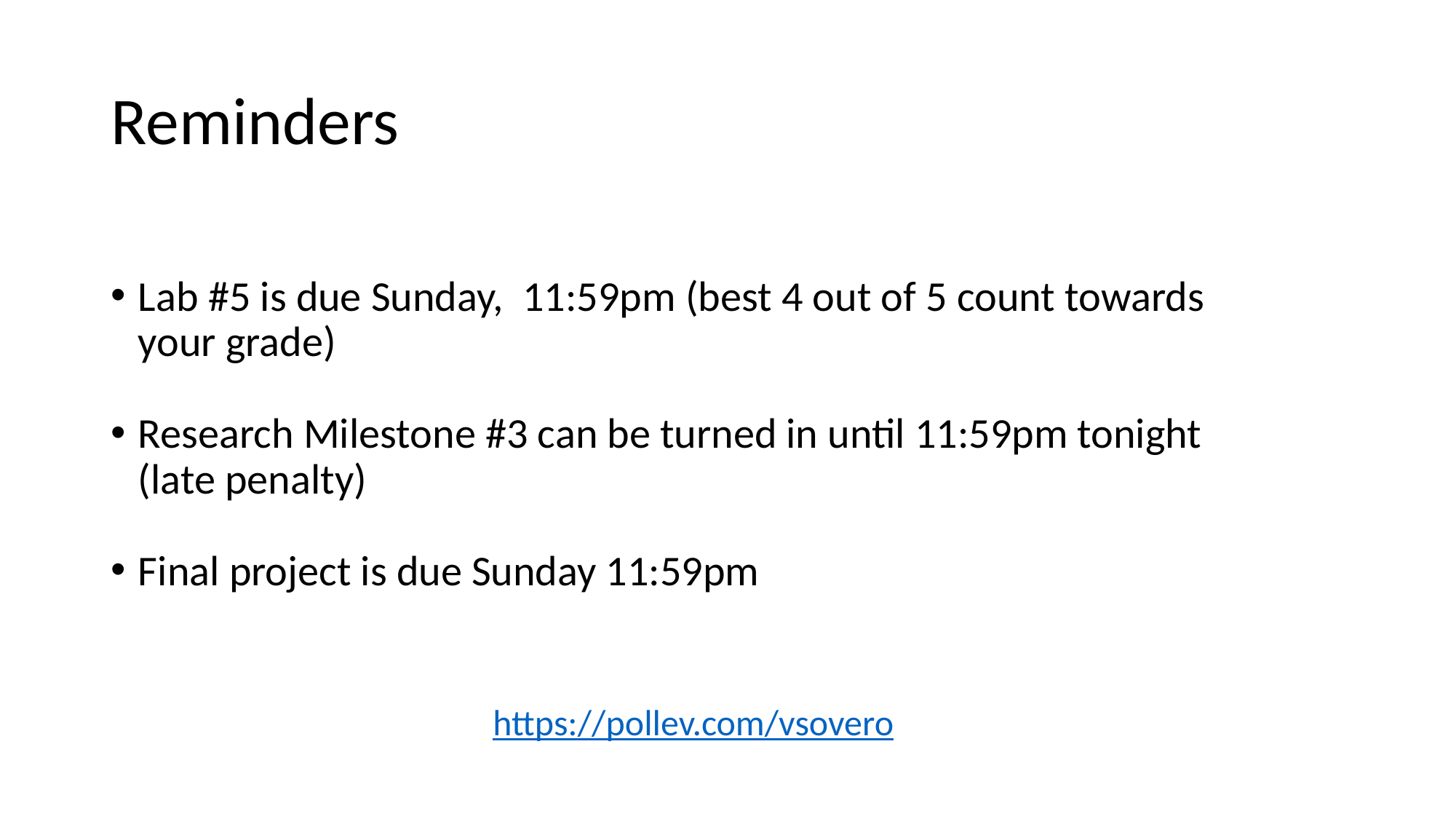

# Reminders

Lab #5 is due Sunday,  11:59pm (best 4 out of 5 count towards your grade)

Research Milestone #3 can be turned in until 11:59pm tonight (late penalty)

Final project is due Sunday 11:59pm

https://pollev.com/vsovero